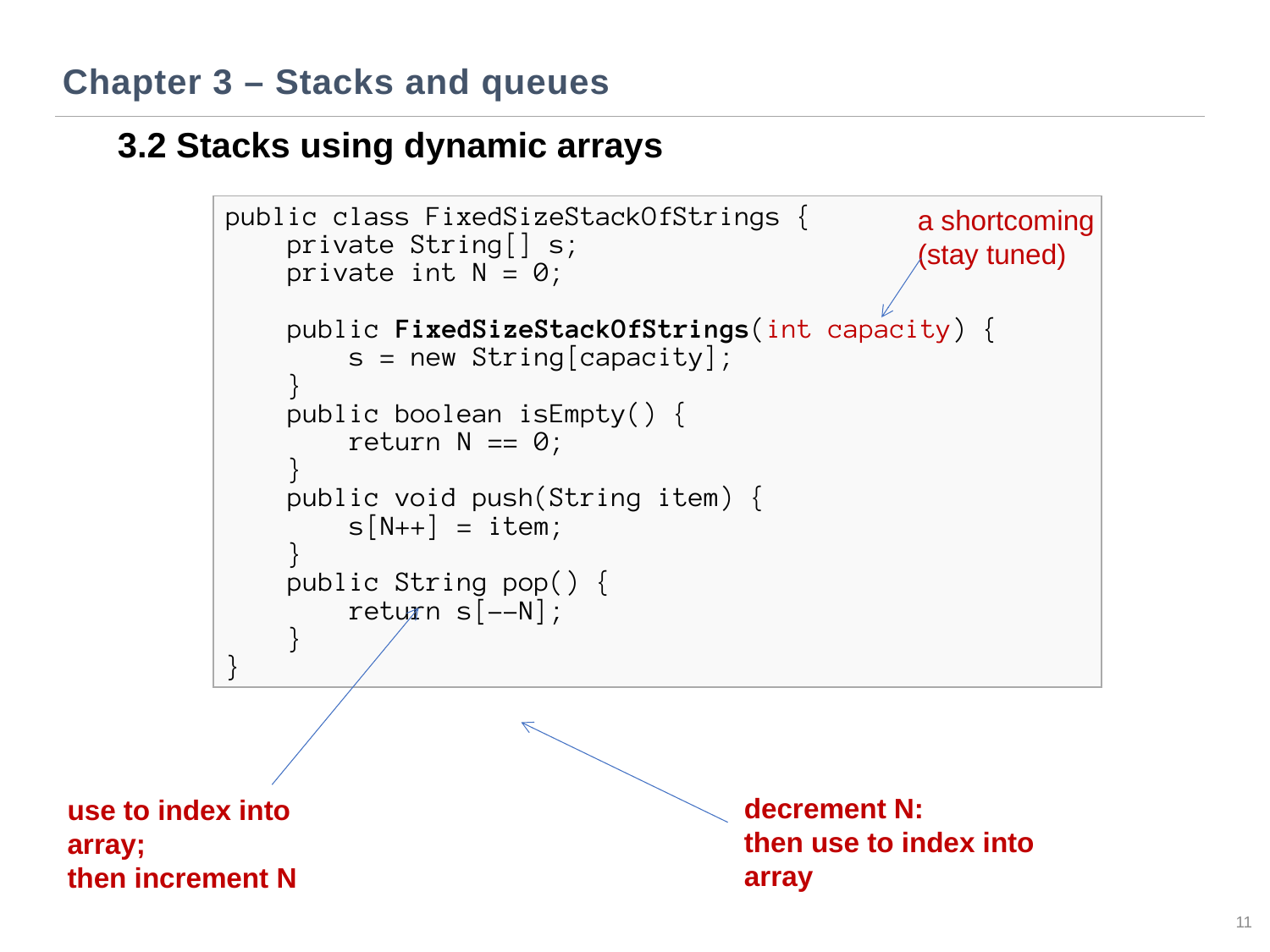

Chapter 3 – Stacks and queues
3.2 Stacks using dynamic arrays
| public class FixedSizeStackOfStrings { private String[] s; private int N = 0; public FixedSizeStackOfStrings(int capacity) { s = new String[capacity]; } public boolean isEmpty() { return N == 0; } public void push(String item) { s[N++] = item; } public String pop() { return s[--N]; } } |
| --- |
a shortcoming
(stay tuned)
decrement N:
then use to index into array
use to index into array;
then increment N
11